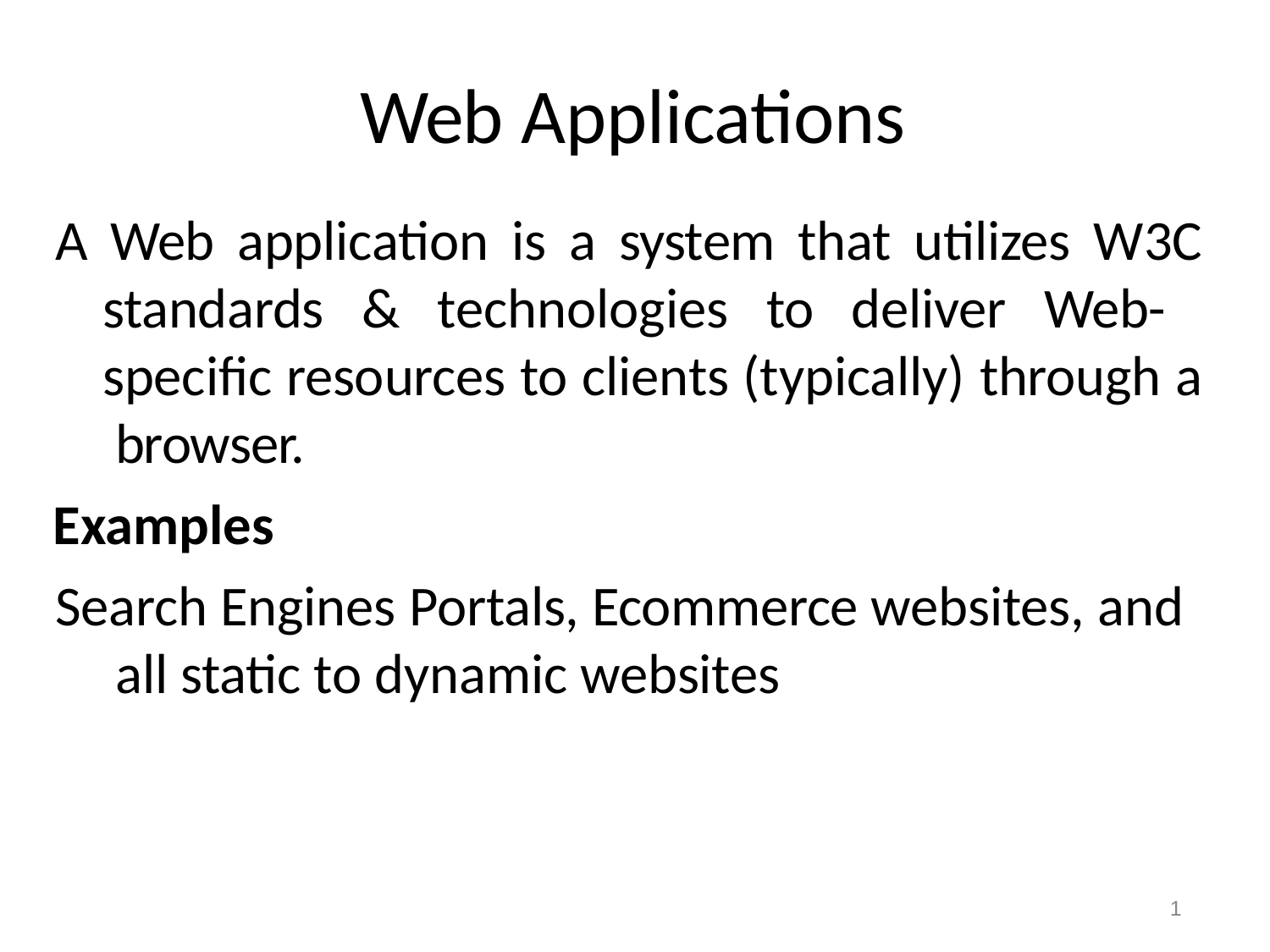

# Web Applications
A Web application is a system that utilizes W3C standards & technologies to deliver Web-  specific resources to clients (typically) through a  browser.
Examples
Search Engines Portals, Ecommerce websites, and  all static to dynamic websites
1